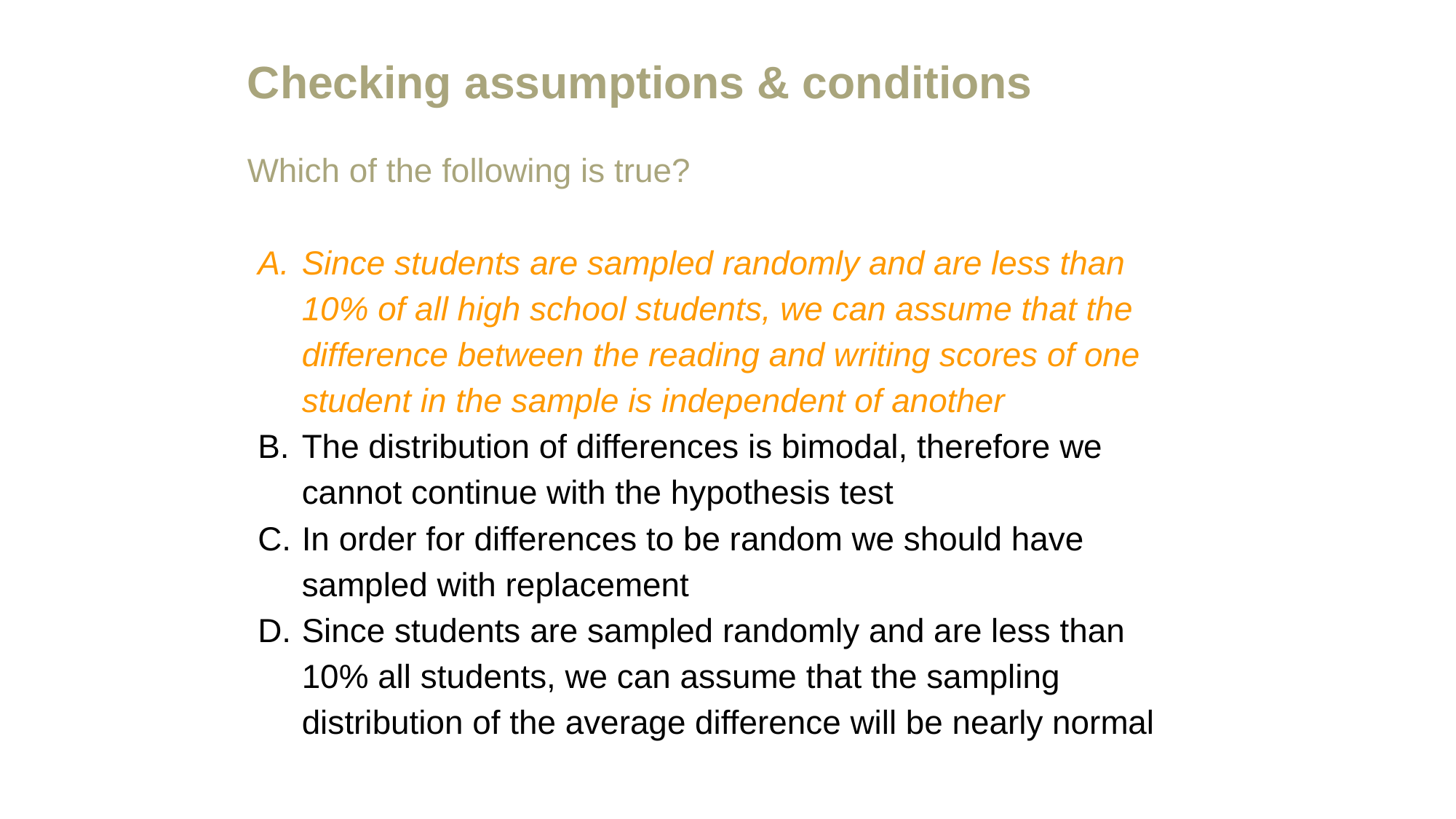

Checking assumptions & conditions
Which of the following is true?

Since students are sampled randomly and are less than 10% of all high school students, we can assume that the difference between the reading and writing scores of one student in the sample is independent of another
The distribution of differences is bimodal, therefore we cannot continue with the hypothesis test
In order for differences to be random we should have sampled with replacement
Since students are sampled randomly and are less than 10% all students, we can assume that the sampling distribution of the average difference will be nearly normal